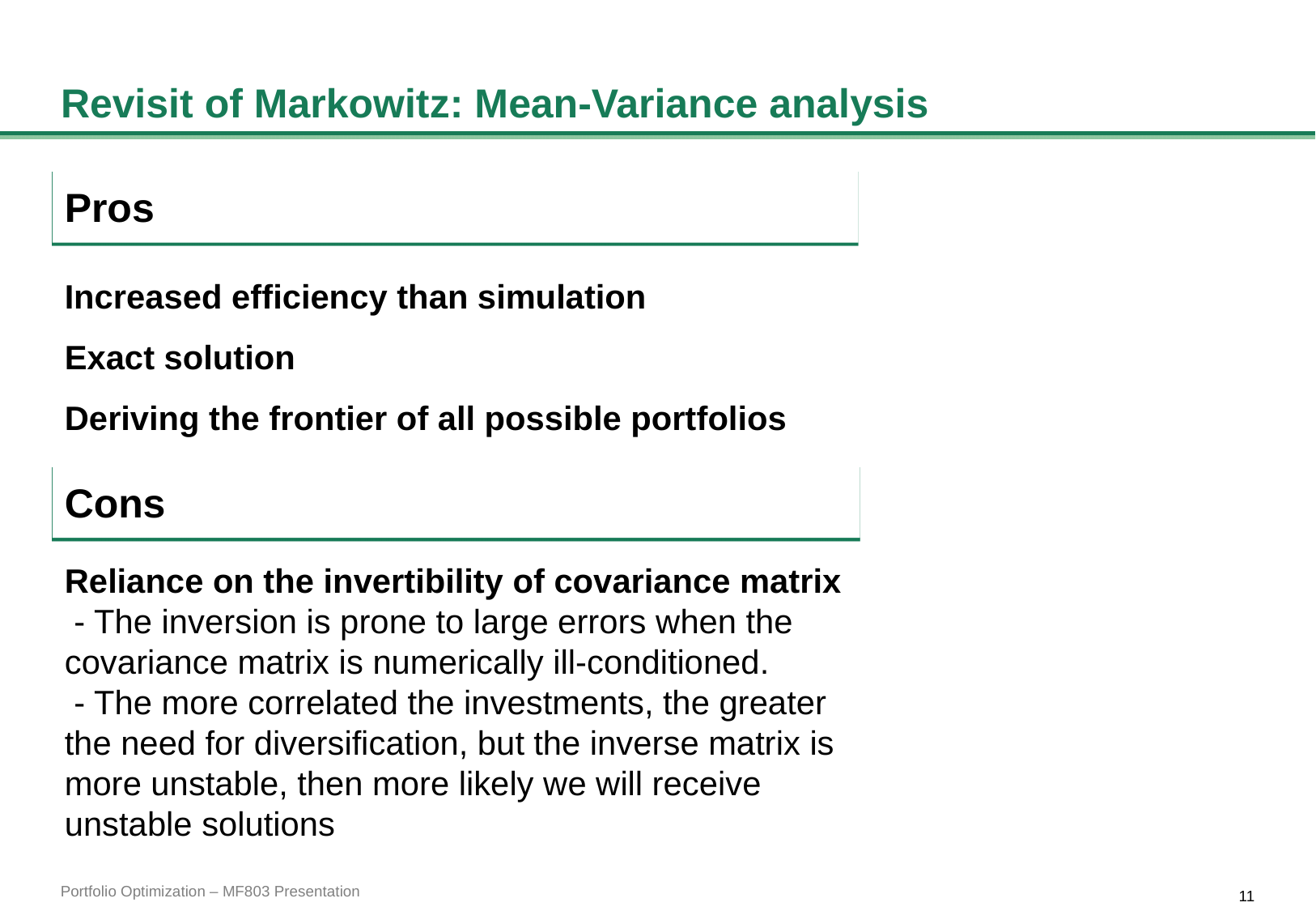

# Revisit of Markowitz: Mean-Variance analysis
Pros
Increased efficiency than simulation
Exact solution
Deriving the frontier of all possible portfolios
Cons
Reliance on the invertibility of covariance matrix
 - The inversion is prone to large errors when the covariance matrix is numerically ill-conditioned.
 - The more correlated the investments, the greater the need for diversification, but the inverse matrix is more unstable, then more likely we will receive unstable solutions